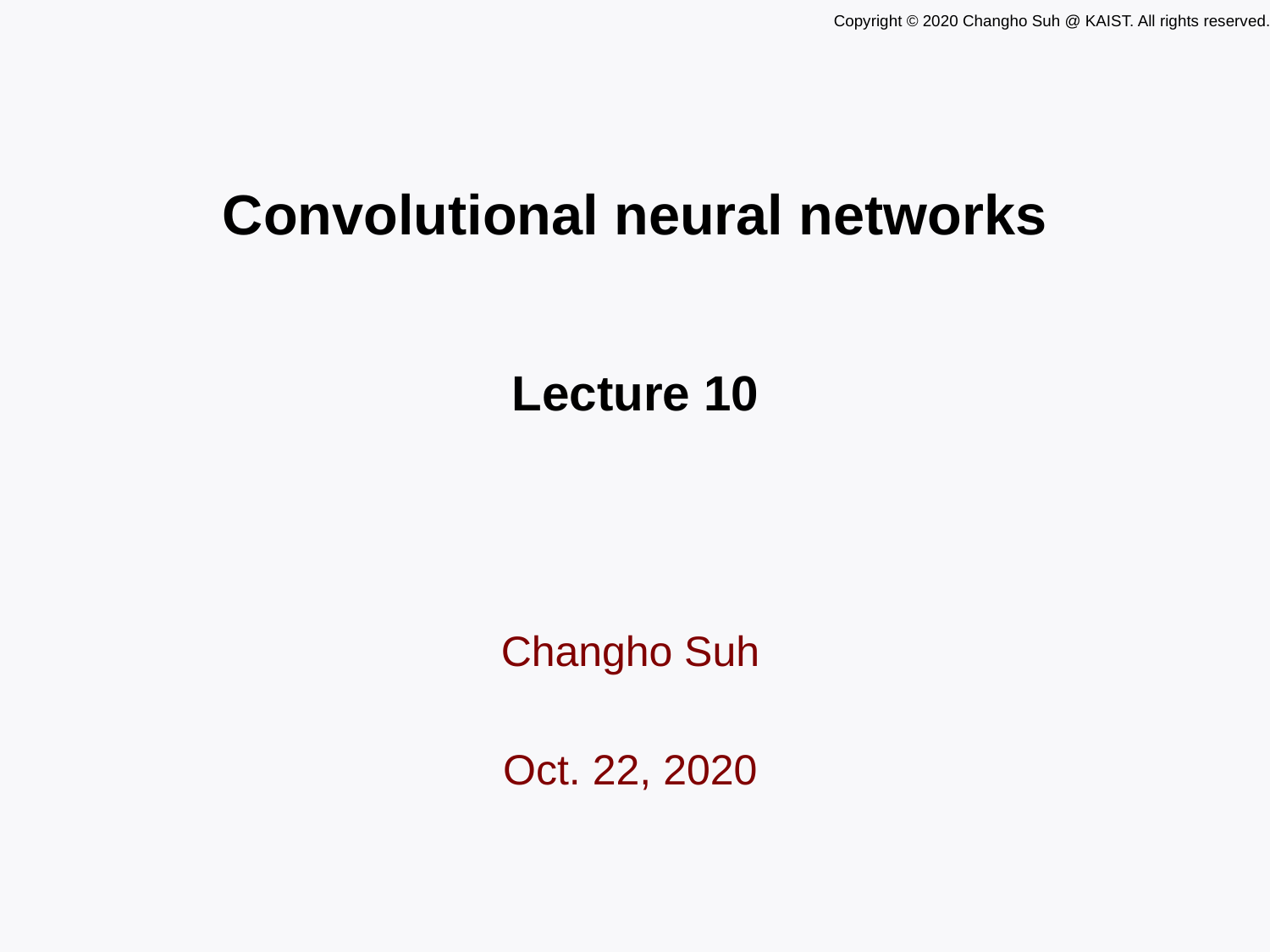

Convolutional neural networks
Lecture 10
Changho Suh

Oct. 22, 2020

TexPoint fonts used in EMF.
Read the TexPoint manual before you delete this box.: AAAAAAAAAAAAAAAAAAAA